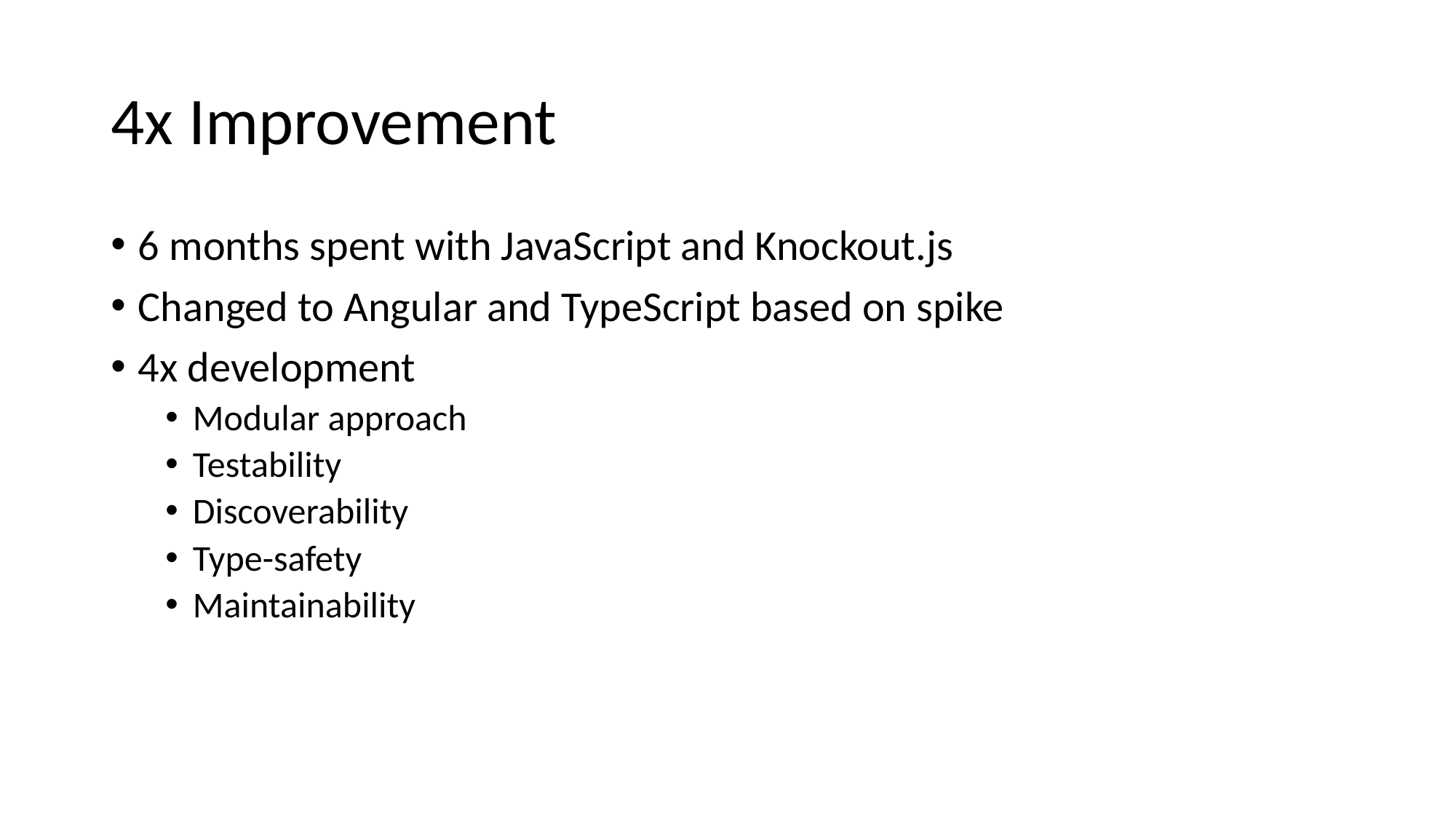

# 4x Improvement
6 months spent with JavaScript and Knockout.js
Changed to Angular and TypeScript based on spike
4x development
Modular approach
Testability
Discoverability
Type-safety
Maintainability